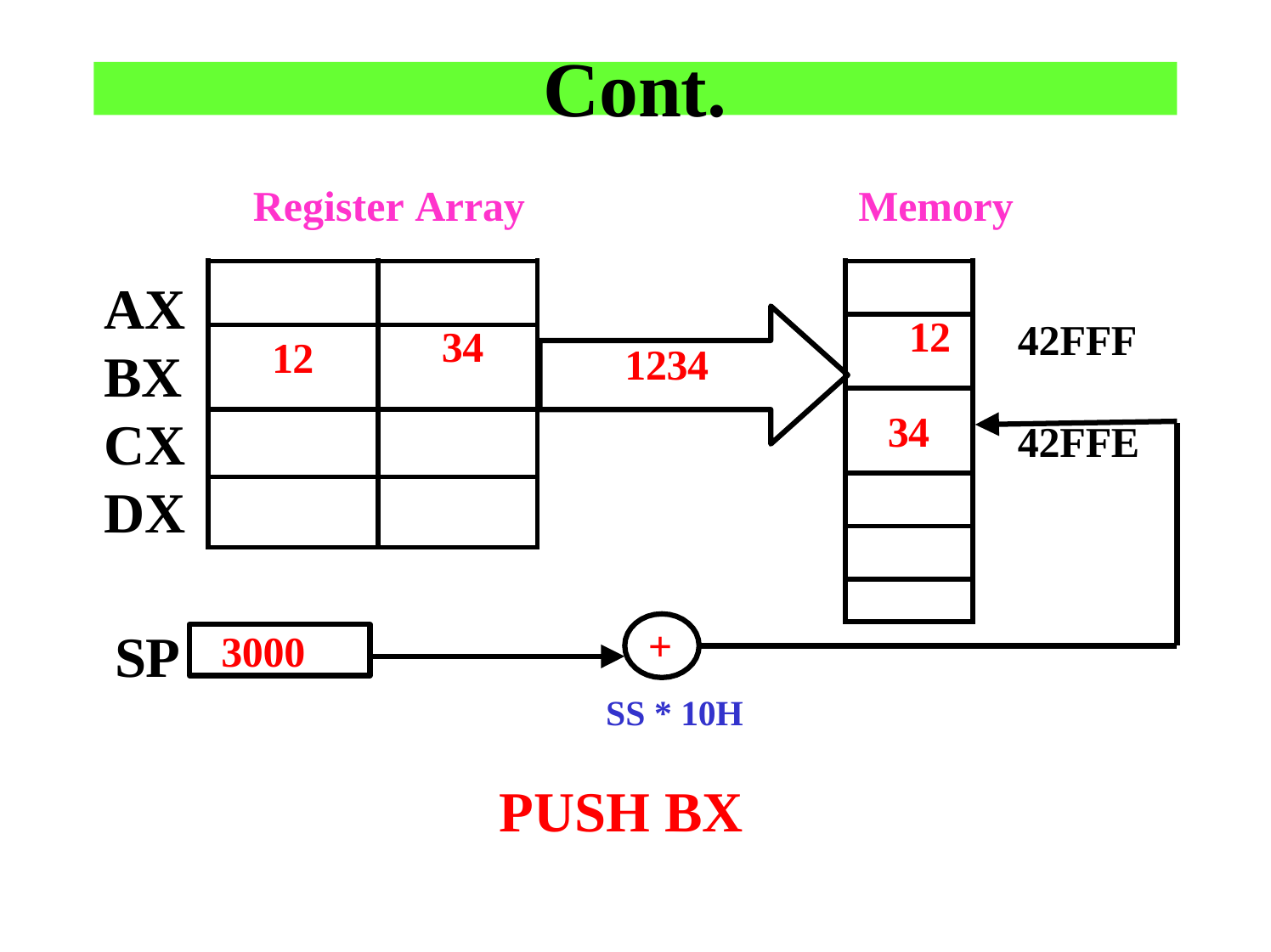

# Cont.

Register Array
Memory
|  |  |
| --- | --- |
| 12 | 34 |
|  |  |
|  |  |
|  |
| --- |
| 12 |
| 34 |
|  |
|  |
|  |
AX BX CX DX

42FFF
1234

42FFE

+
SP
3000
SS * 10H
PUSH BX